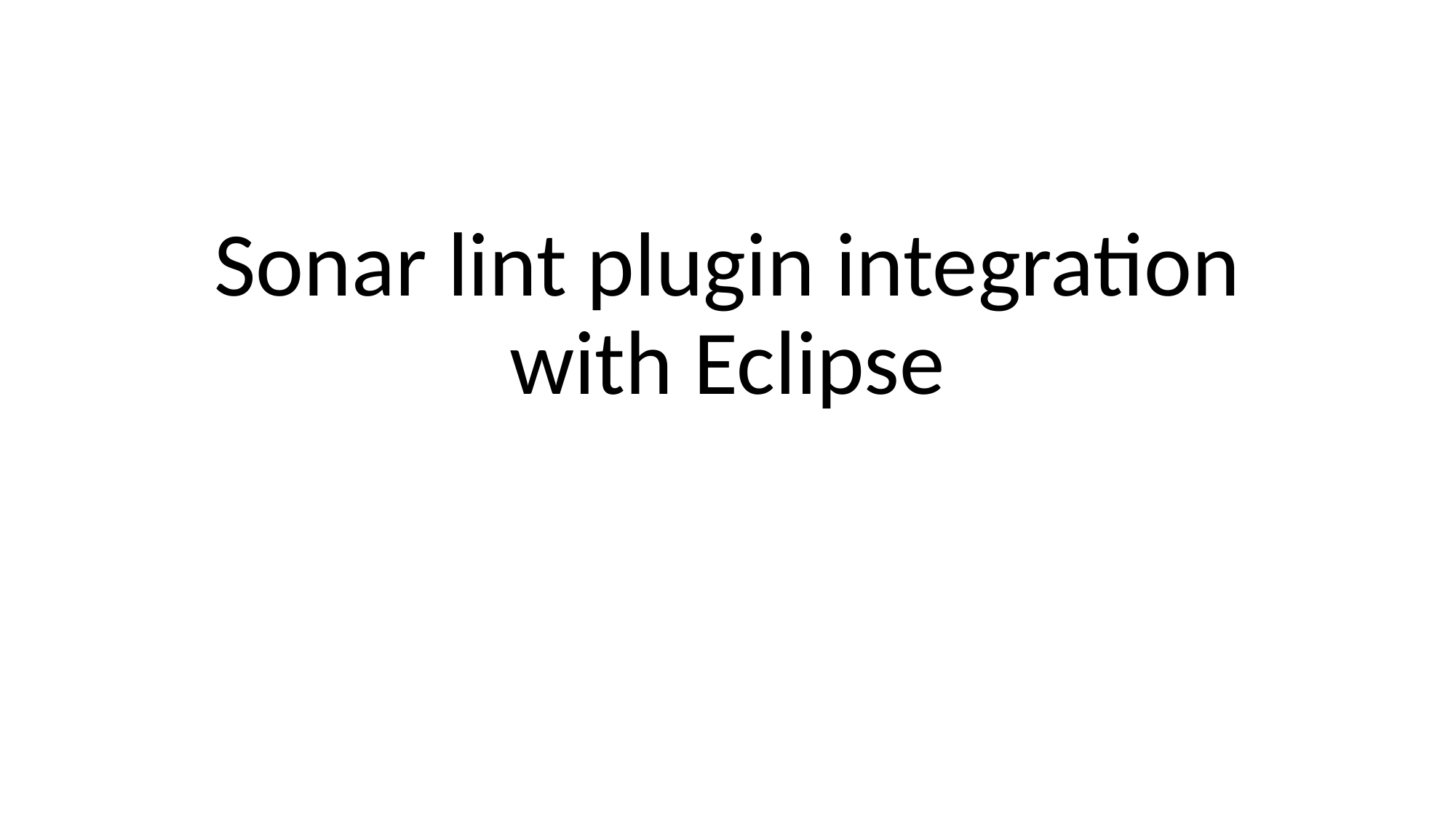

# Sonar lint plugin integration with Eclipse